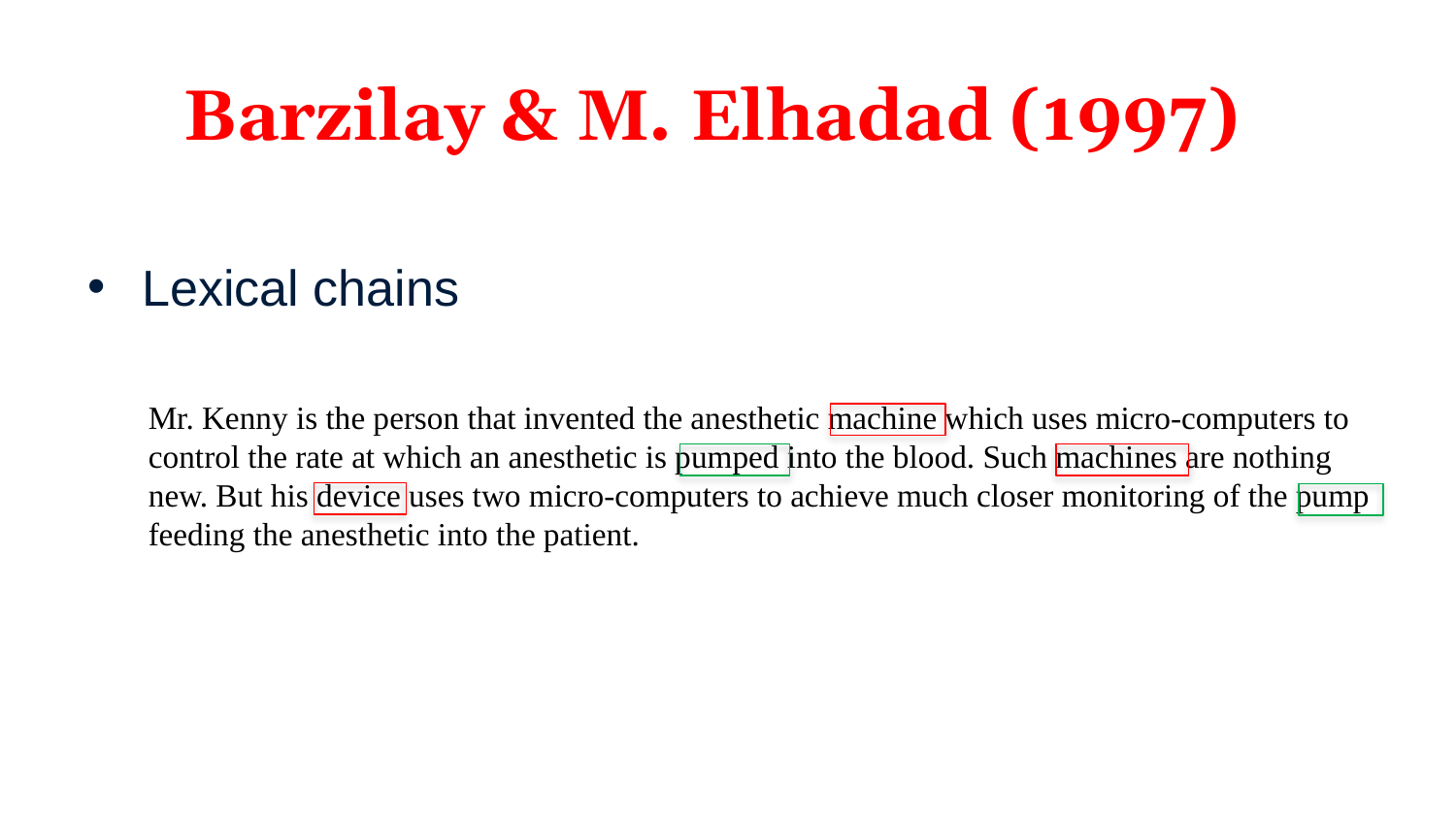

# Barzilay & M. Elhadad (1997)
Lexical chains
Mr. Kenny is the person that invented the anesthetic machine which uses micro-computers to control the rate at which an anesthetic is pumped into the blood. Such machines are nothing new. But his device uses two micro-computers to achieve much closer monitoring of the pump feeding the anesthetic into the patient.